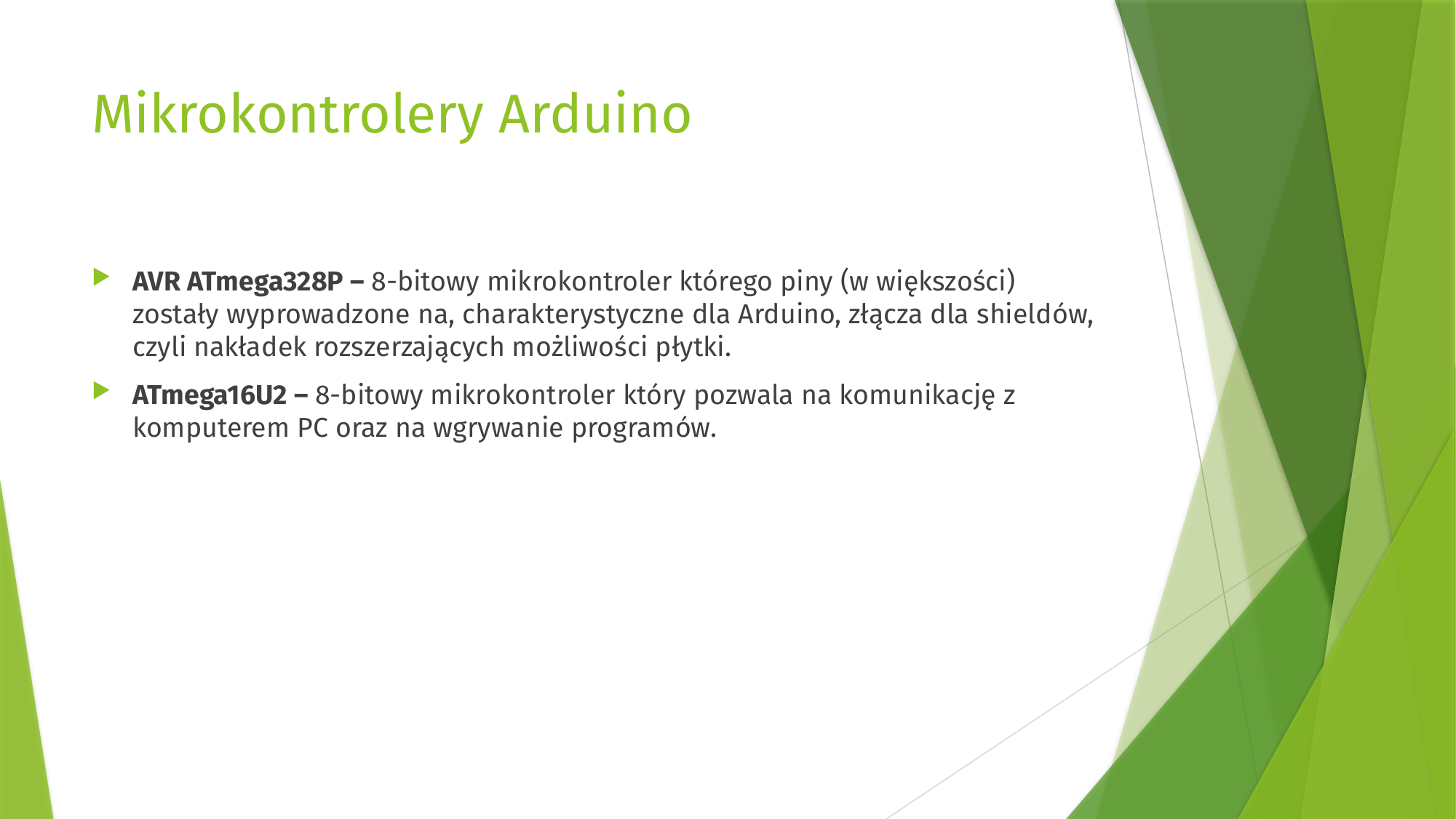

# Mikrokontrolery Arduino
AVR ATmega328P – 8-bitowy mikrokontroler którego piny (w większości) zostały wyprowadzone na, charakterystyczne dla Arduino, złącza dla shieldów, czyli nakładek rozszerzających możliwości płytki.
ATmega16U2 – 8-bitowy mikrokontroler który pozwala na komunikację z komputerem PC oraz na wgrywanie programów.